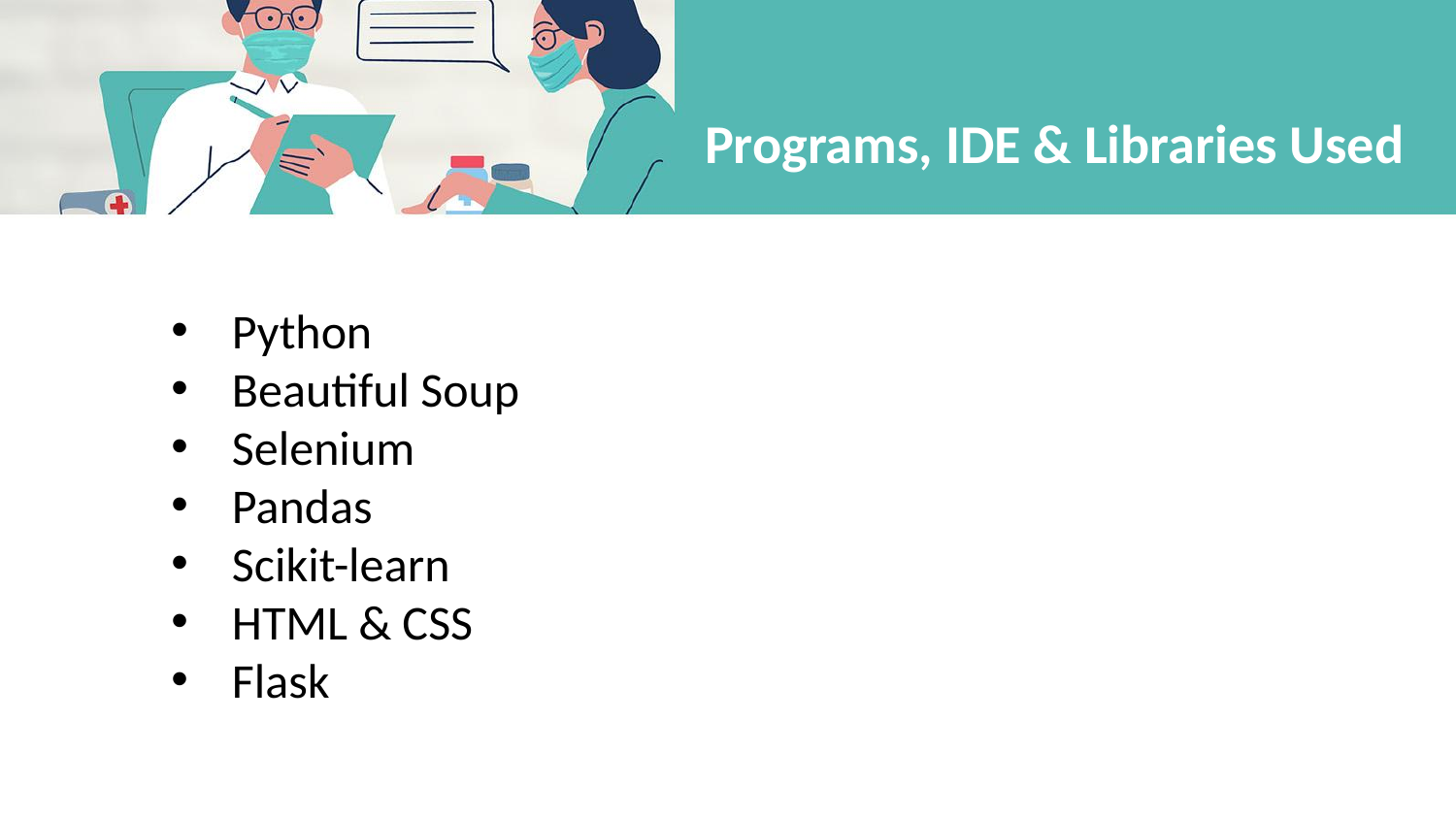

# Programs, IDE & Libraries Used
Python
Beautiful Soup
Selenium
Pandas
Scikit-learn
HTML & CSS
Flask